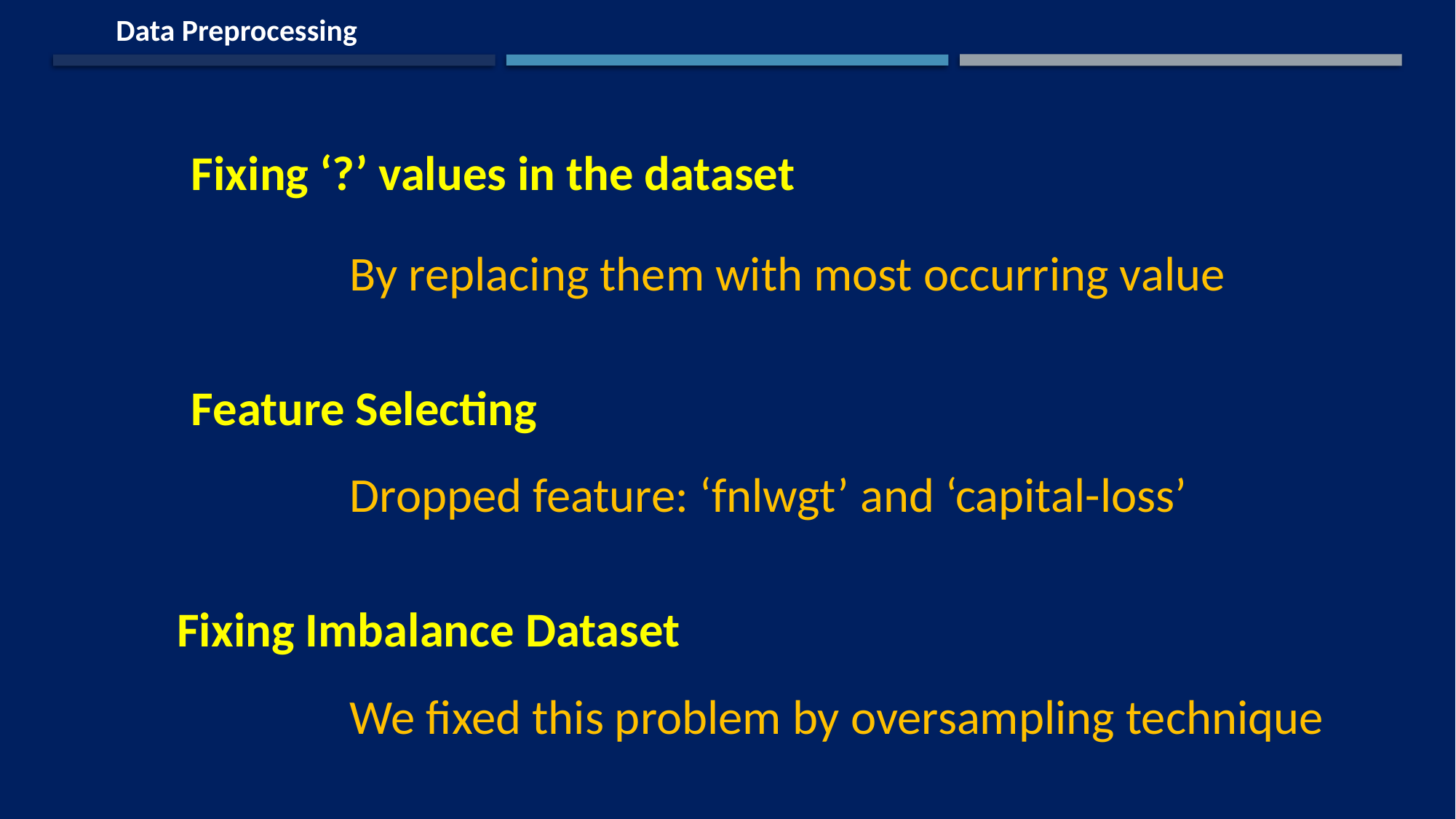

Data Preprocessing
Fixing ‘?’ values in the dataset
By replacing them with most occurring value
Feature Selecting
Dropped feature: ‘fnlwgt’ and ‘capital-loss’
Fixing Imbalance Dataset
We fixed this problem by oversampling technique